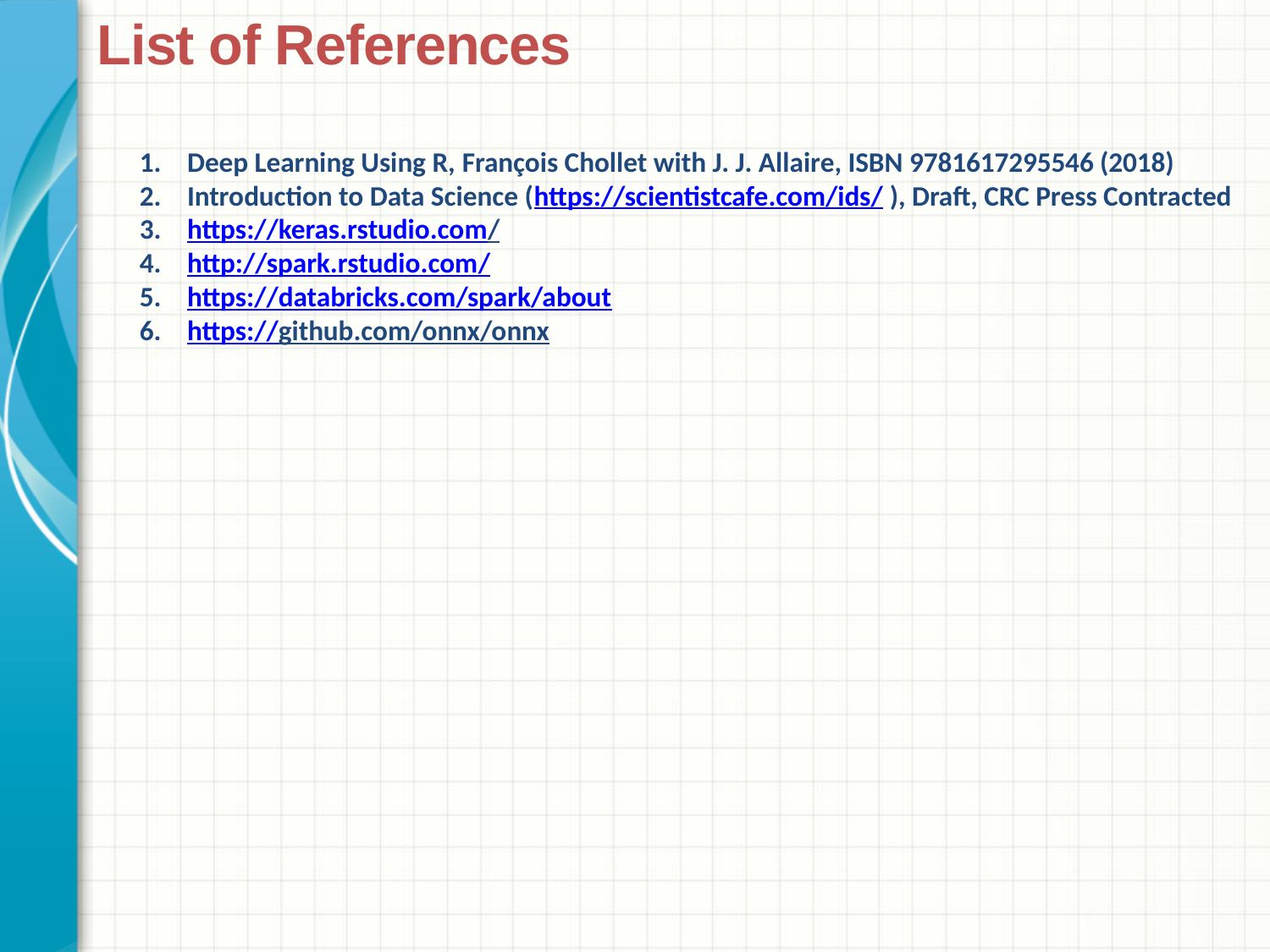

# List of References
Deep Learning Using R, François Chollet with J. J. Allaire, ISBN 9781617295546 (2018)
Introduction to Data Science (https://scientistcafe.com/ids/ ), Draft, CRC Press Contracted
https://keras.rstudio.com/
http://spark.rstudio.com/
https://databricks.com/spark/about
https://github.com/onnx/onnx